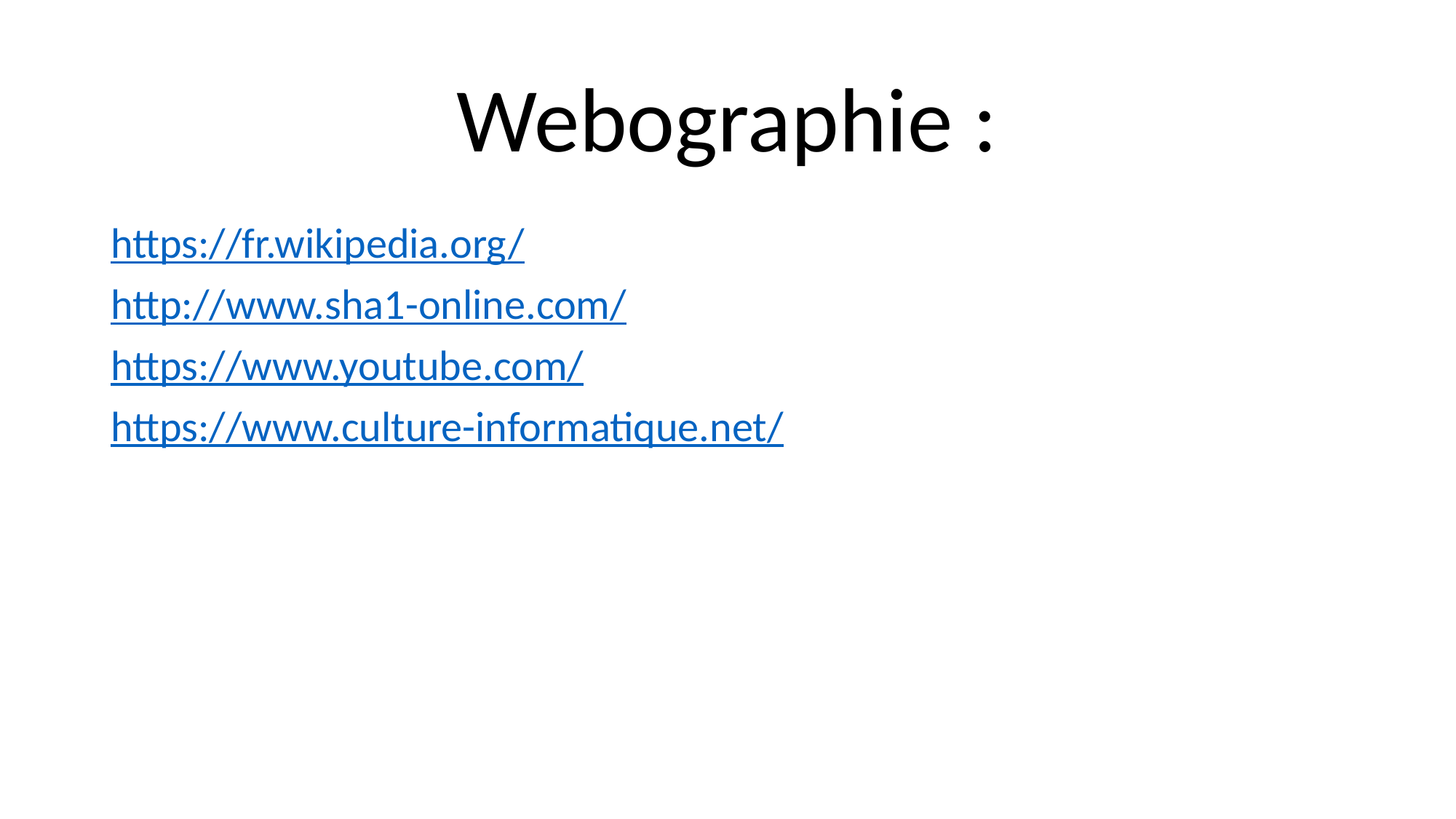

# Webographie :
https://fr.wikipedia.org/
http://www.sha1-online.com/
https://www.youtube.com/
https://www.culture-informatique.net/